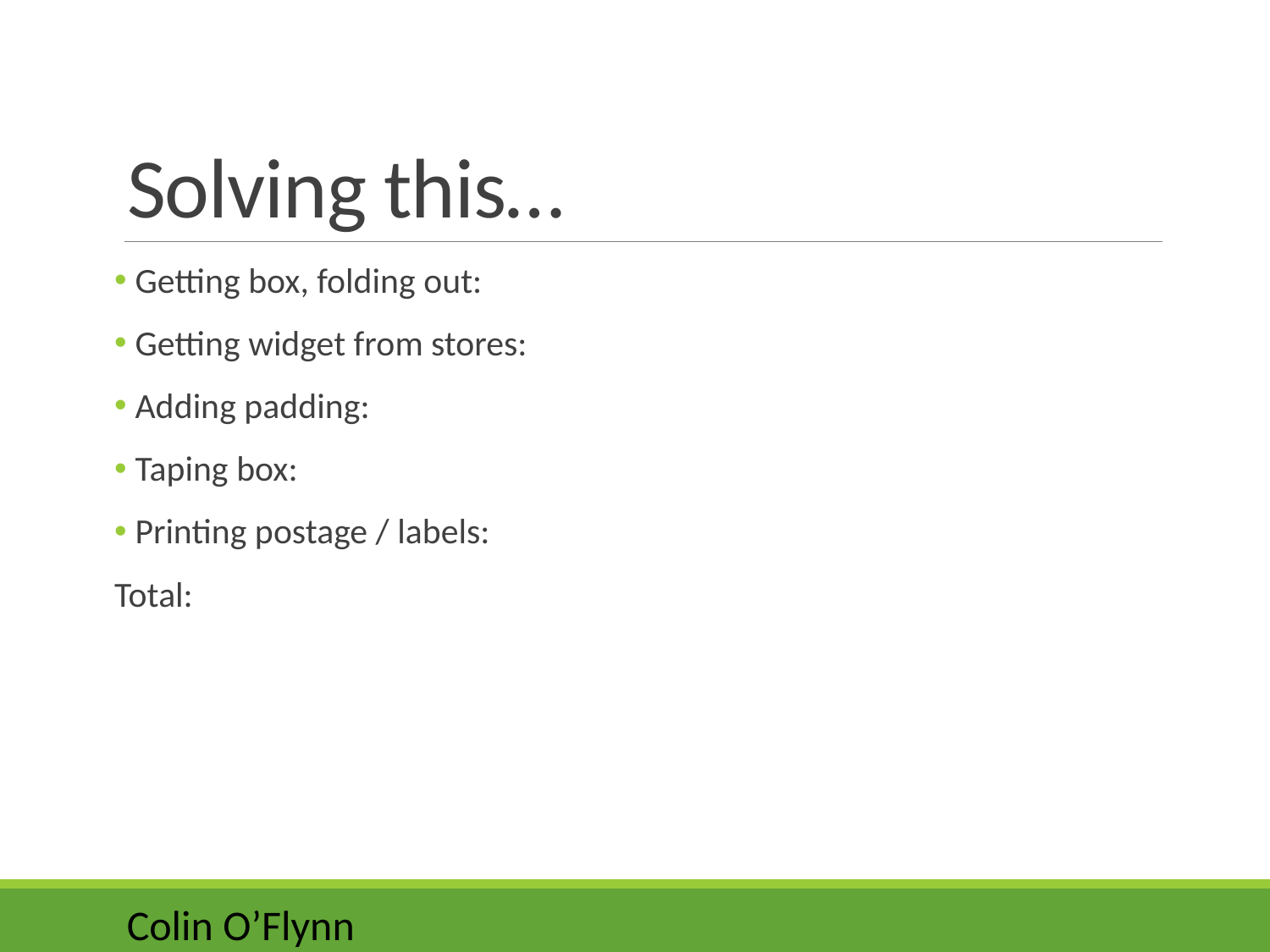

# Solving this…
 Getting box, folding out:
 Getting widget from stores:
 Adding padding:
 Taping box:
 Printing postage / labels:
Total: